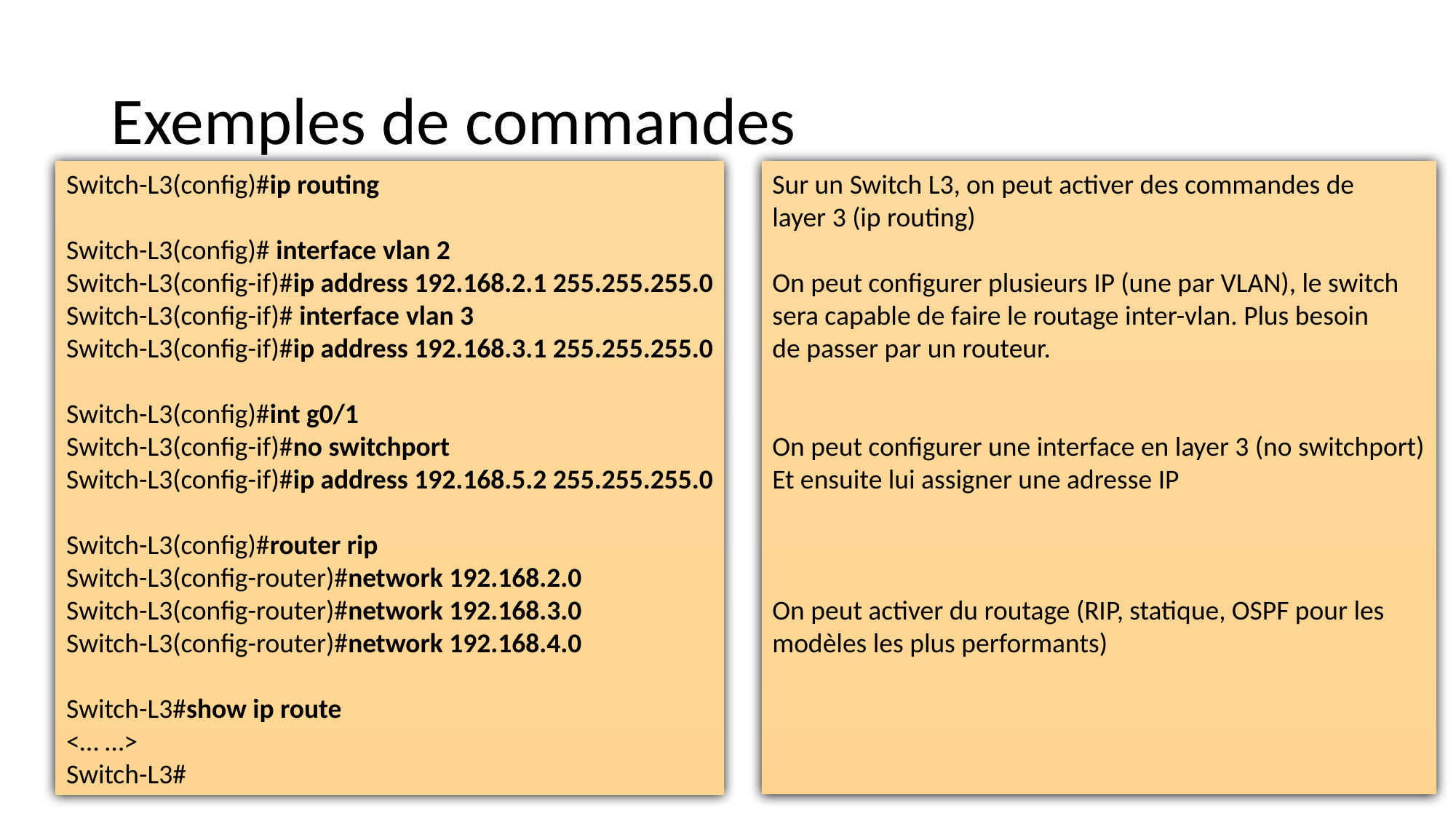

# Exemples de commandes
Sur un Switch L3, on peut activer des commandes de
layer 3 (ip routing)

On peut configurer plusieurs IP (une par VLAN), le switch
sera capable de faire le routage inter-vlan. Plus besoin
de passer par un routeur.

On peut configurer une interface en layer 3 (no switchport)
Et ensuite lui assigner une adresse IP

On peut activer du routage (RIP, statique, OSPF pour les
modèles les plus performants)

Switch-L3(config)#ip routing
Switch-L3(config)# interface vlan 2
Switch-L3(config-if)#ip address 192.168.2.1 255.255.255.0
Switch-L3(config-if)# interface vlan 3
Switch-L3(config-if)#ip address 192.168.3.1 255.255.255.0
Switch-L3(config)#int g0/1
Switch-L3(config-if)#no switchport
Switch-L3(config-if)#ip address 192.168.5.2 255.255.255.0
Switch-L3(config)#router rip
Switch-L3(config-router)#network 192.168.2.0
Switch-L3(config-router)#network 192.168.3.0
Switch-L3(config-router)#network 192.168.4.0
Switch-L3#show ip route
<… …>
Switch-L3#